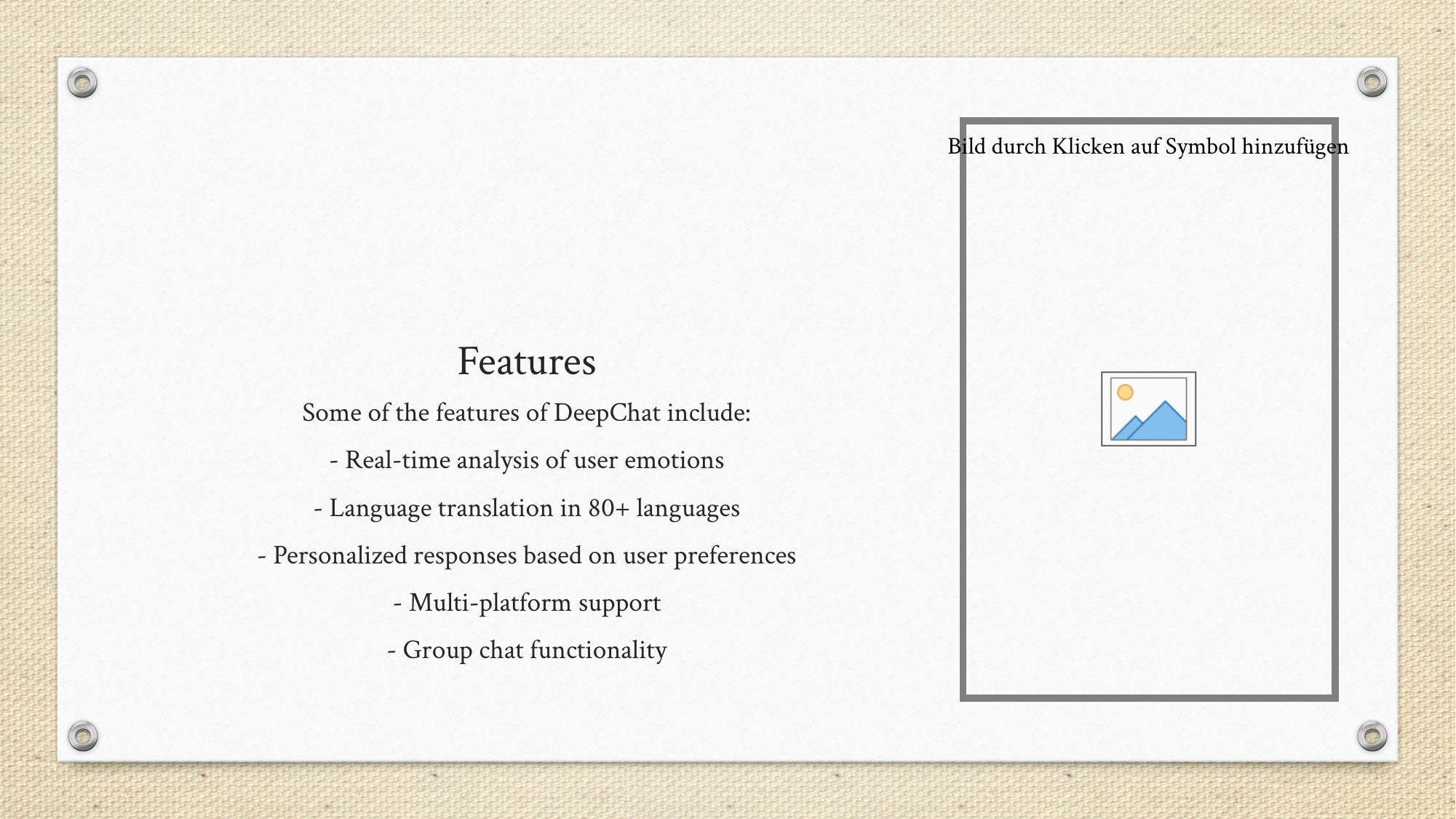

# Features
Some of the features of DeepChat include:
- Real-time analysis of user emotions
- Language translation in 80+ languages
- Personalized responses based on user preferences
- Multi-platform support
- Group chat functionality